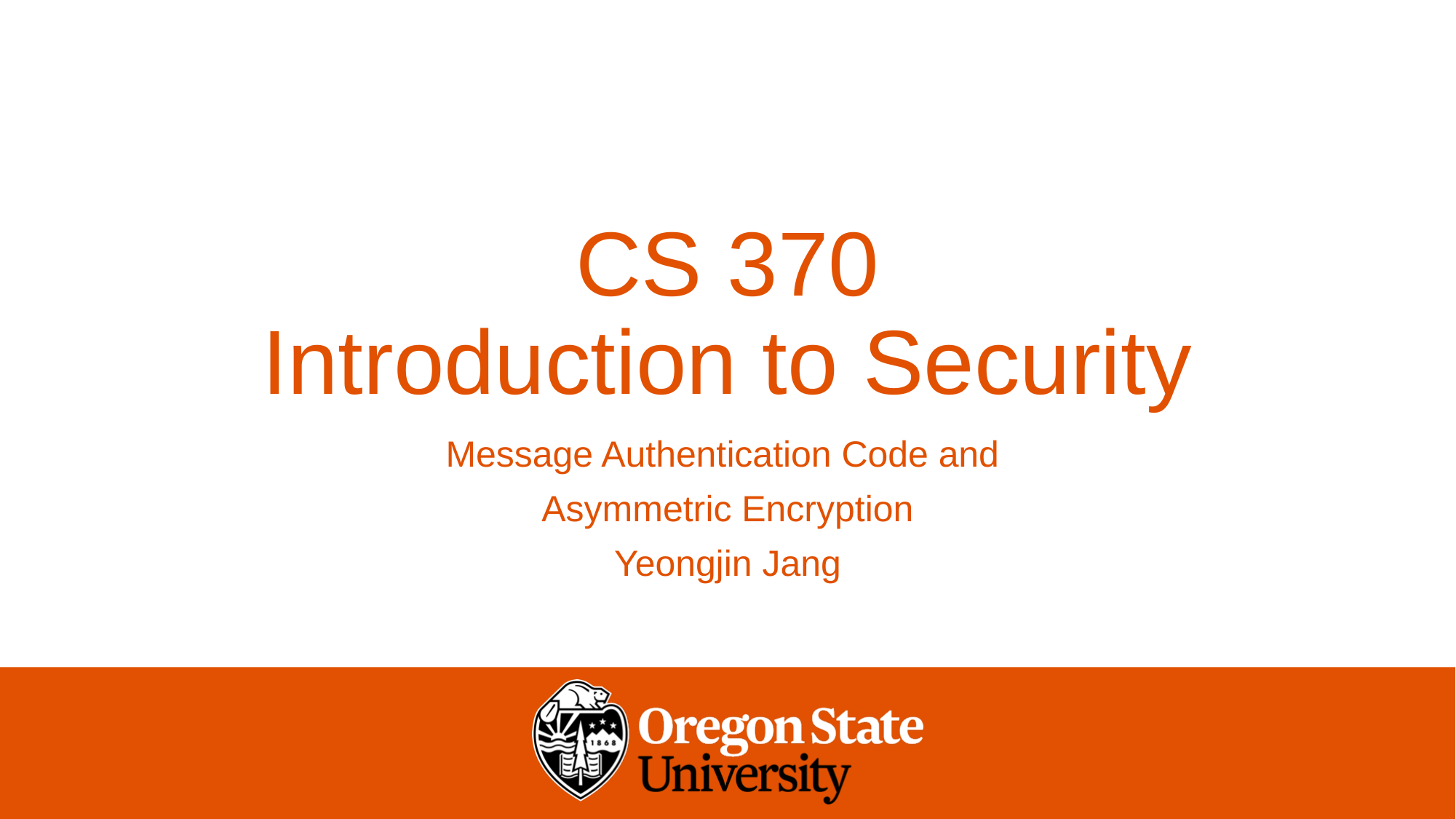

# CS 370 Introduction to Security
Message Authentication Code and
Asymmetric Encryption
Yeongjin Jang
1